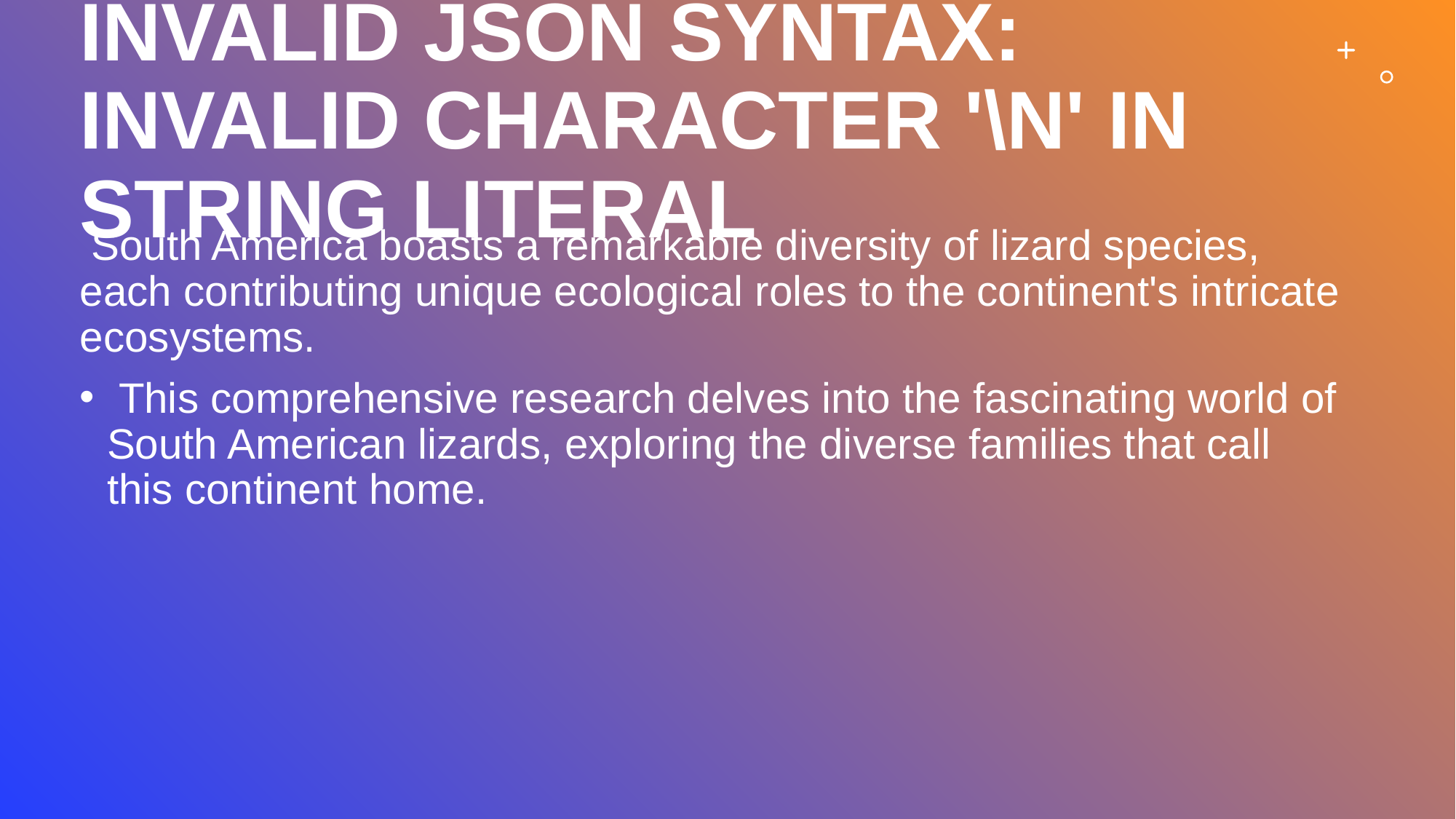

# invalid json syntax: invalid character '\n' in string literal
 South America boasts a remarkable diversity of lizard species, each contributing unique ecological roles to the continent's intricate ecosystems.
 This comprehensive research delves into the fascinating world of South American lizards, exploring the diverse families that call this continent home.